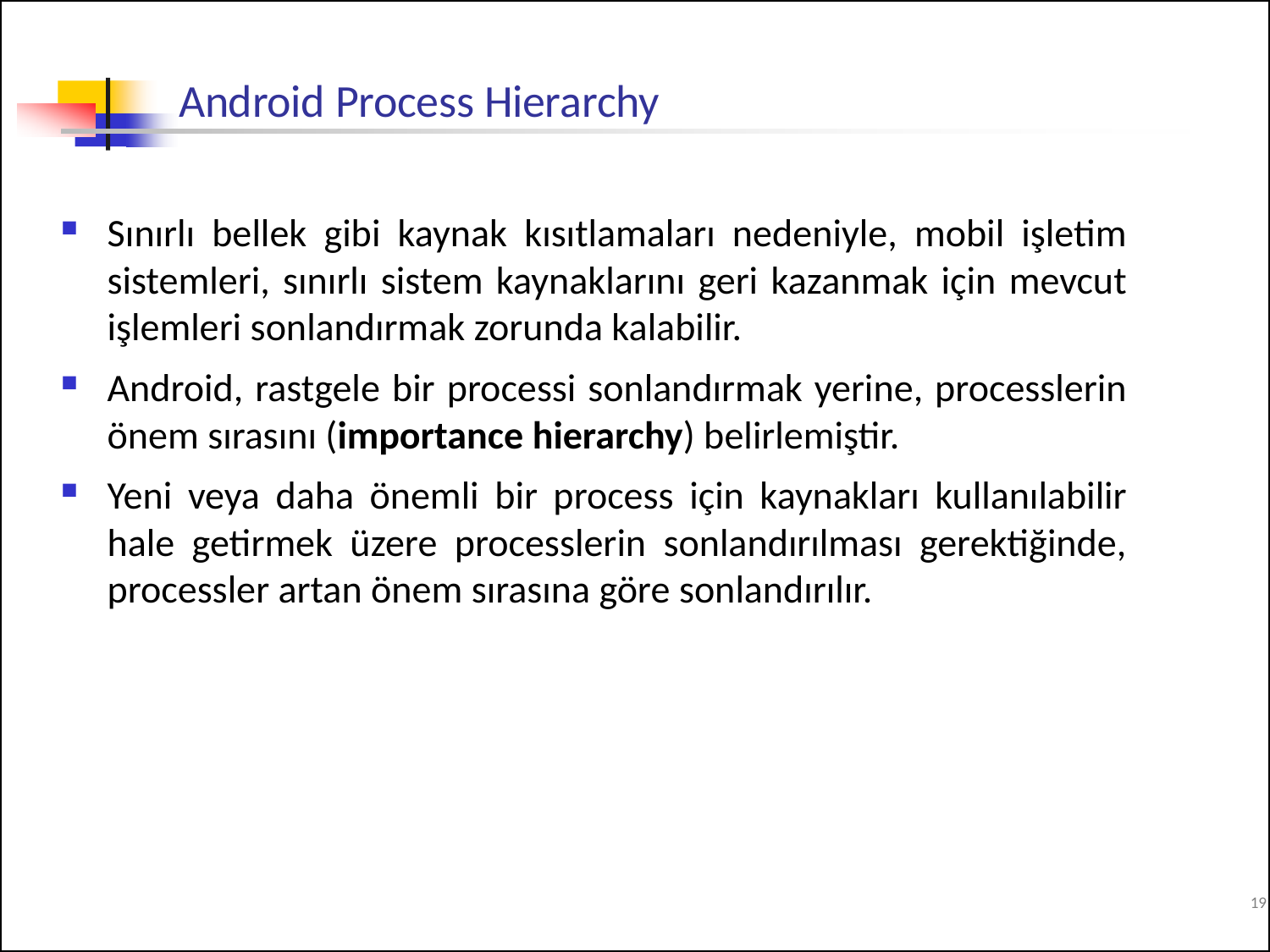

# Android Process Hierarchy
Sınırlı bellek gibi kaynak kısıtlamaları nedeniyle, mobil işletim sistemleri, sınırlı sistem kaynaklarını geri kazanmak için mevcut işlemleri sonlandırmak zorunda kalabilir.
Android, rastgele bir processi sonlandırmak yerine, processlerin önem sırasını (importance hierarchy) belirlemiştir.
Yeni veya daha önemli bir process için kaynakları kullanılabilir hale getirmek üzere processlerin sonlandırılması gerektiğinde, processler artan önem sırasına göre sonlandırılır.
19